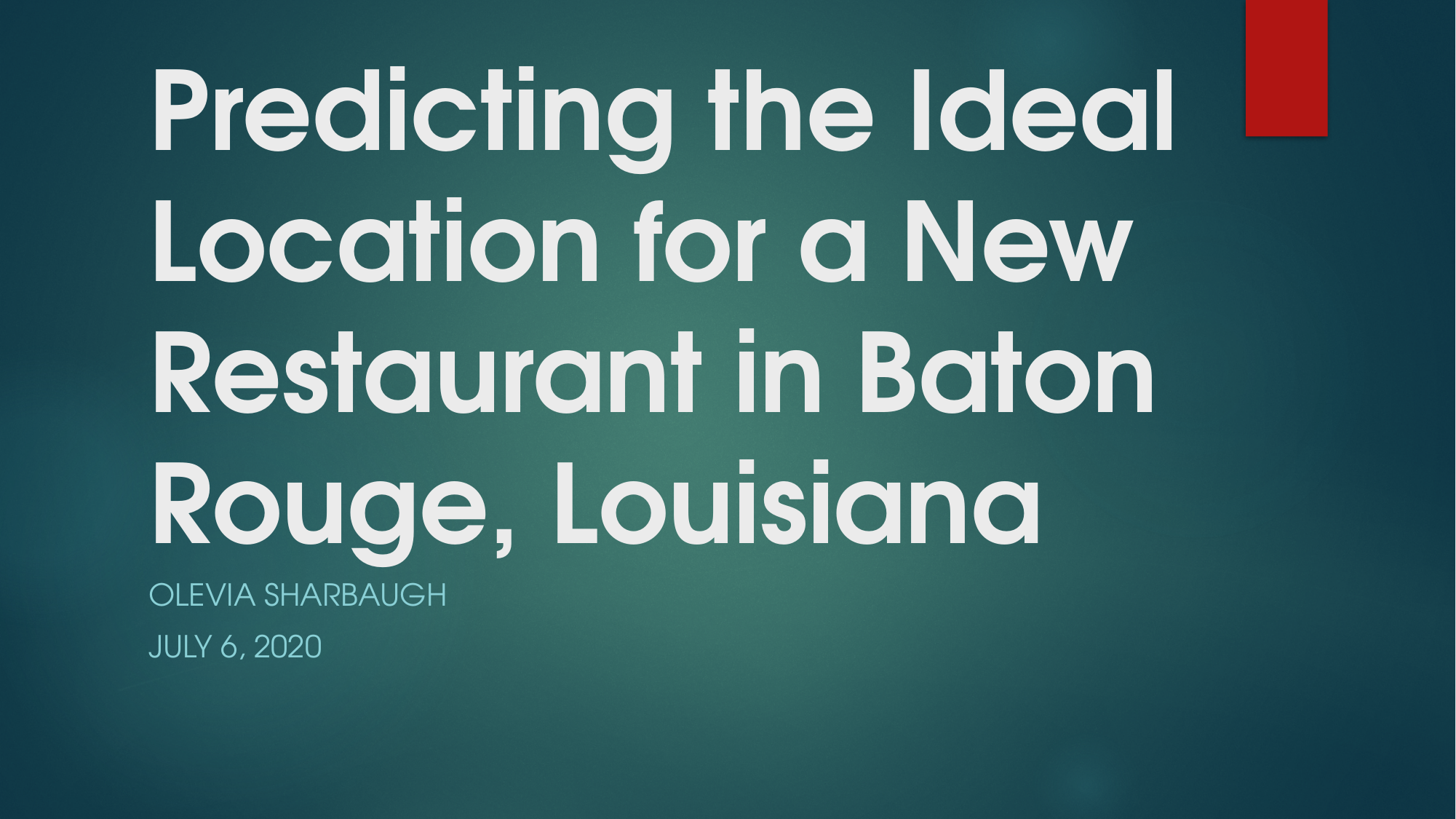

# Predicting the Ideal Location for a New Restaurant in Baton Rouge, Louisiana
Olevia Sharbaugh
July 6, 2020